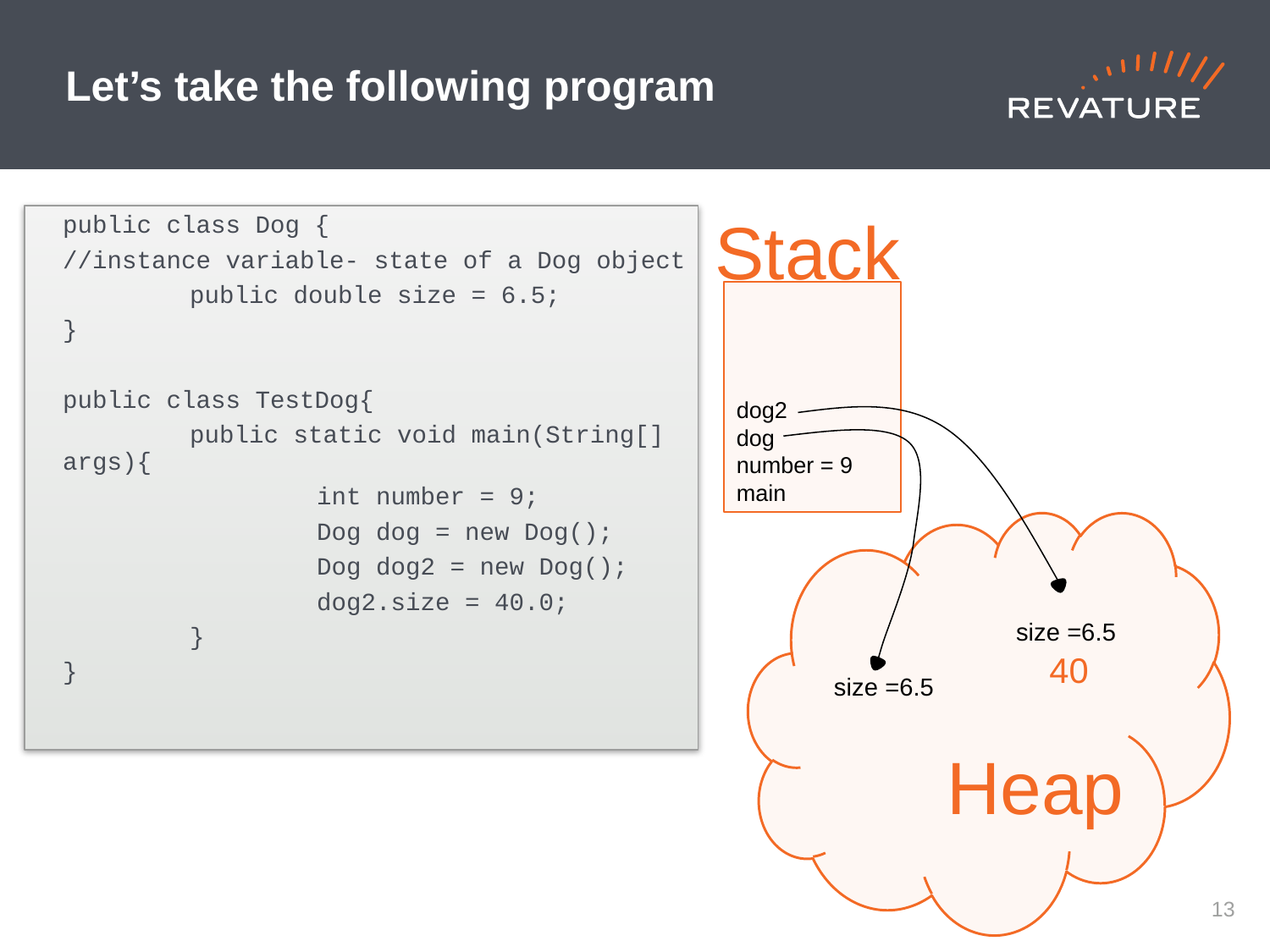

# Let’s take the following program
Stack
public class Dog {
//instance variable- state of a Dog object
	public double size = 6.5;
}

public class TestDog{
	public static void main(String[] args){
		int number = 9;
		Dog dog = new Dog();
		Dog dog2 = new Dog();
		dog2.size = 40.0;
	}
}
dog2
dog
number = 9
main

size =6.5
40
size =6.5

Heap
13